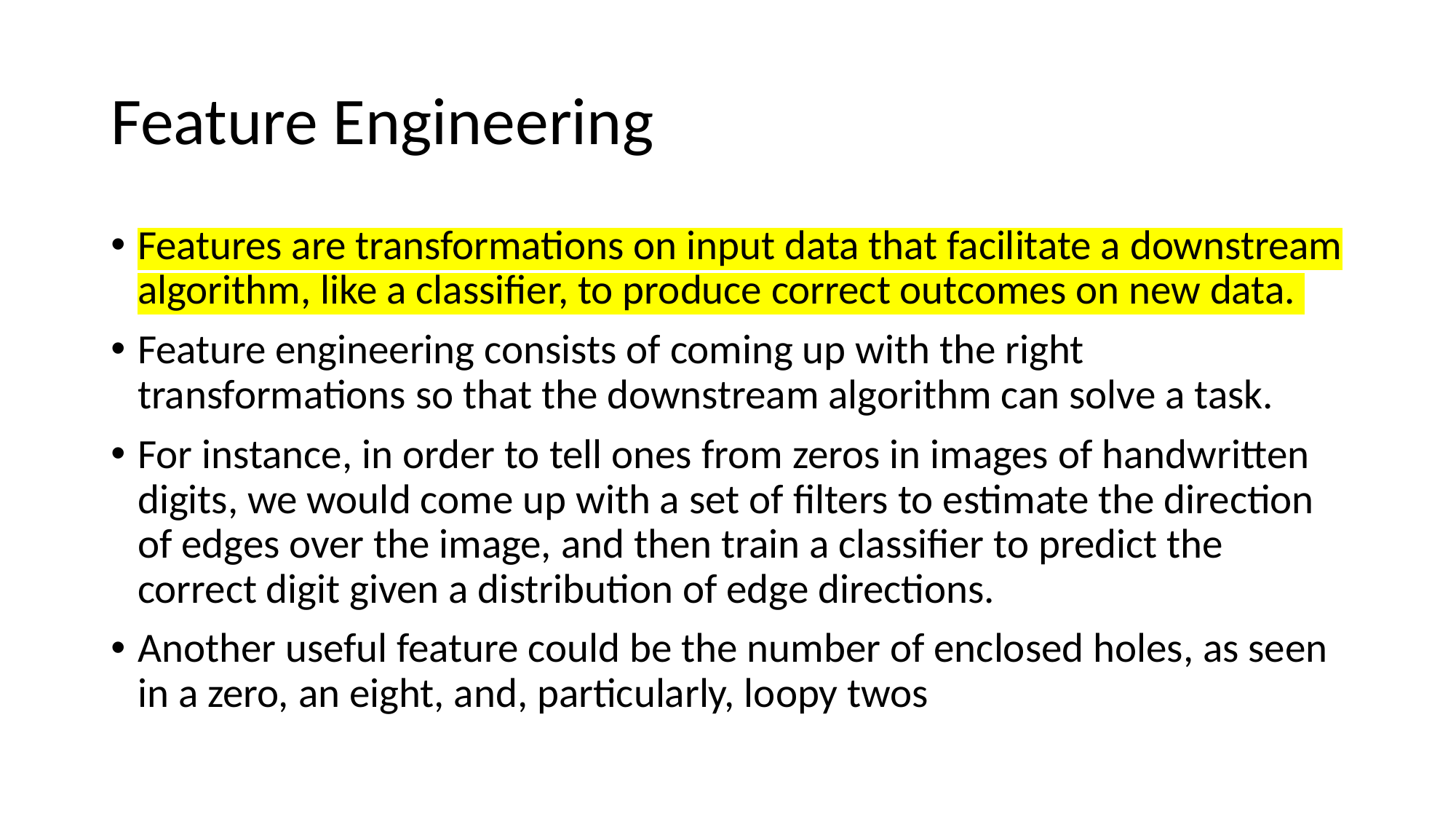

# Feature Engineering
Features are transformations on input data that facilitate a downstream algorithm, like a classifier, to produce correct outcomes on new data.
Feature engineering consists of coming up with the right transformations so that the downstream algorithm can solve a task.
For instance, in order to tell ones from zeros in images of handwritten digits, we would come up with a set of filters to estimate the direction of edges over the image, and then train a classifier to predict the correct digit given a distribution of edge directions.
Another useful feature could be the number of enclosed holes, as seen in a zero, an eight, and, particularly, loopy twos